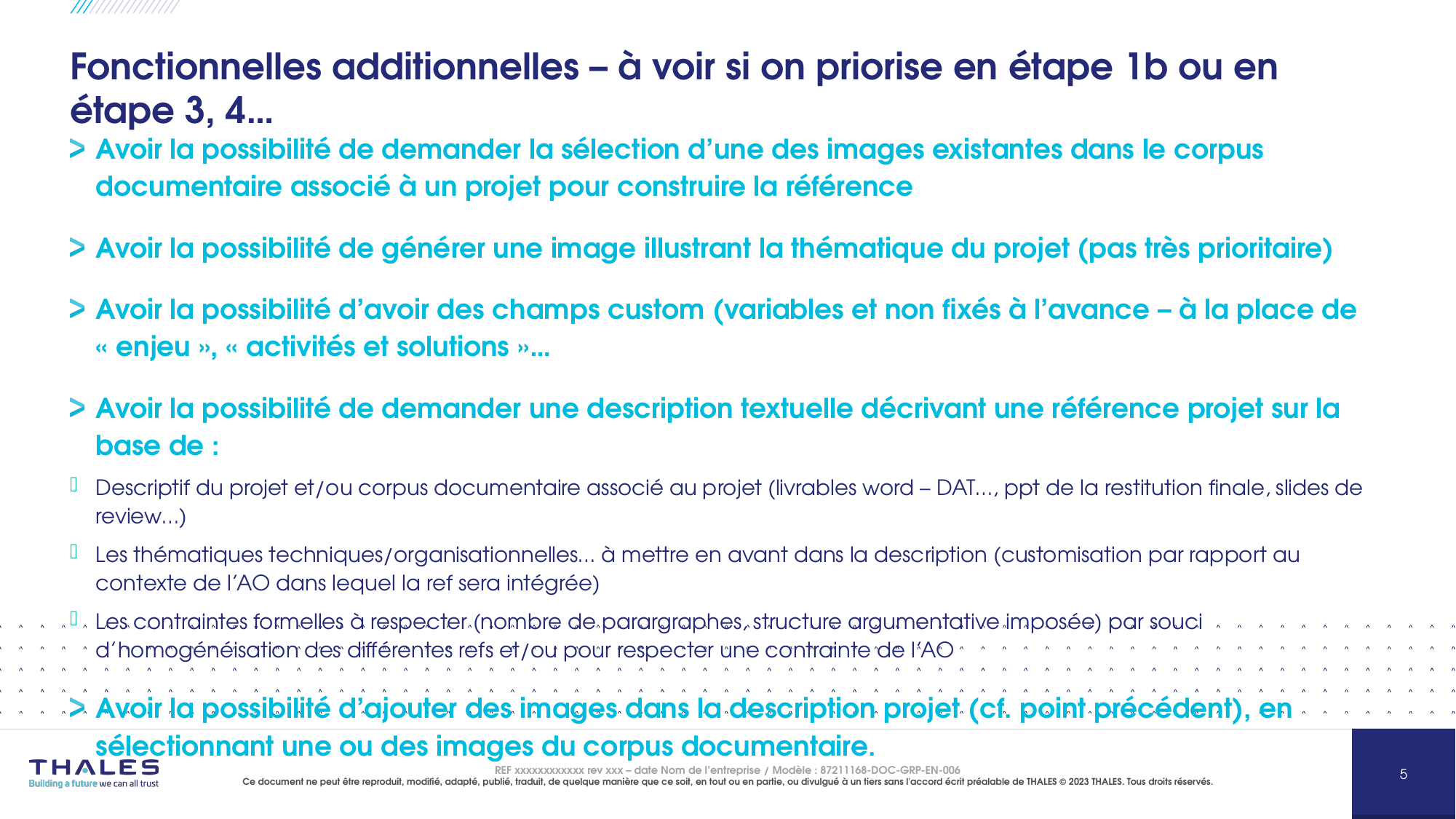

# Fonctionnelles additionnelles – à voir si on priorise en étape 1b ou en étape 3, 4…
Avoir la possibilité de demander la sélection d’une des images existantes dans le corpus documentaire associé à un projet pour construire la référence
Avoir la possibilité de générer une image illustrant la thématique du projet (pas très prioritaire)
Avoir la possibilité d’avoir des champs custom (variables et non fixés à l’avance – à la place de « enjeu », « activités et solutions »…
Avoir la possibilité de demander une description textuelle décrivant une référence projet sur la base de :
Descriptif du projet et/ou corpus documentaire associé au projet (livrables word – DAT…, ppt de la restitution finale, slides de review…)
Les thématiques techniques/organisationnelles… à mettre en avant dans la description (customisation par rapport au contexte de l’AO dans lequel la ref sera intégrée)
Les contraintes formelles à respecter (nombre de parargraphes, structure argumentative imposée) par souci d’homogénéisation des différentes refs et/ou pour respecter une contrainte de l’AO
Avoir la possibilité d’ajouter des images dans la description projet (cf. point précédent), en sélectionnant une ou des images du corpus documentaire.